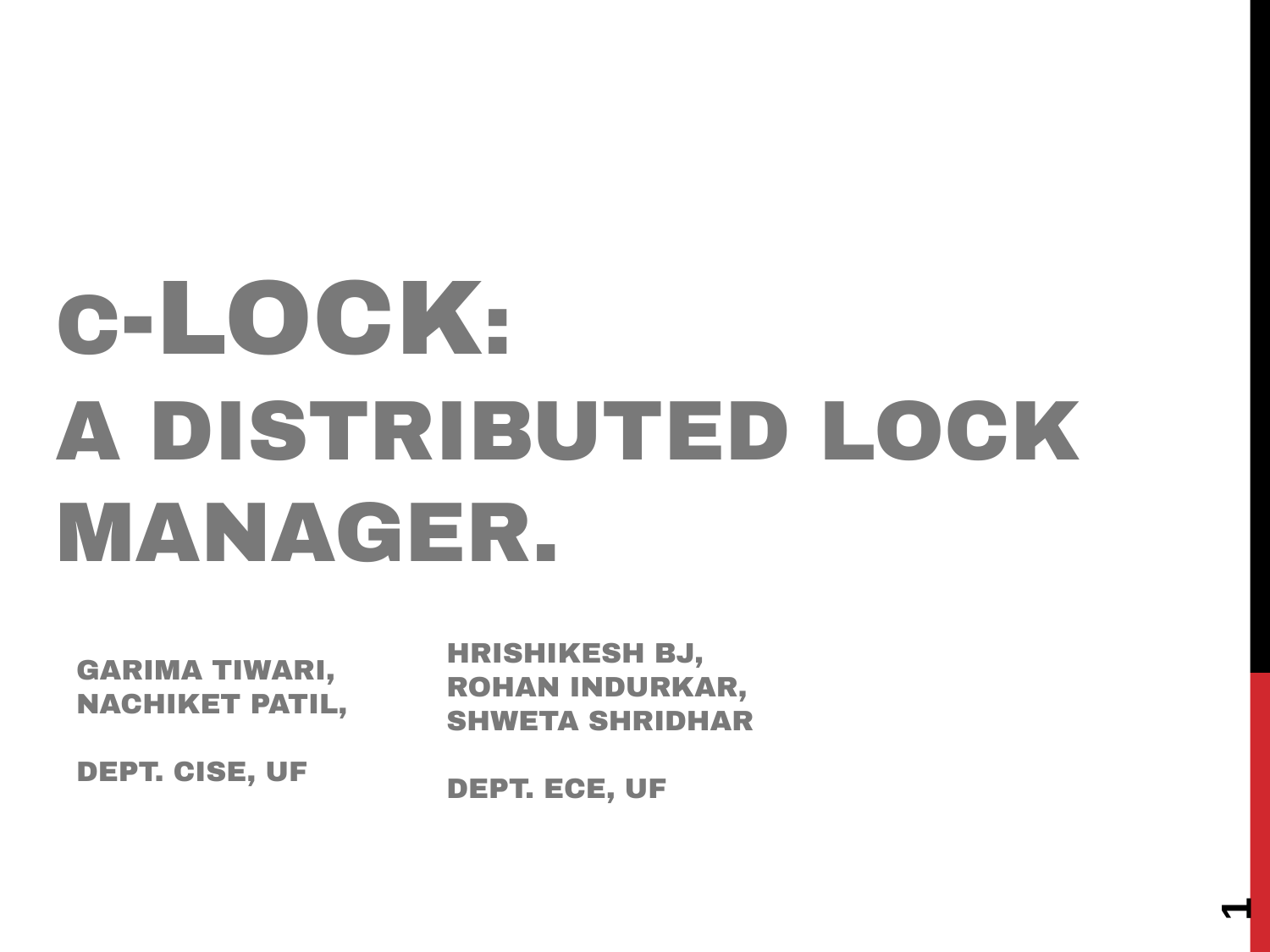

# C-Lock: A Distributed lock manager.
Garima tiwari,
Nachiket patil,

Dept. cise, uf
Hrishikesh bj,
Rohan indurkar,
Shweta shridhar

Dept. ECE, uf
1